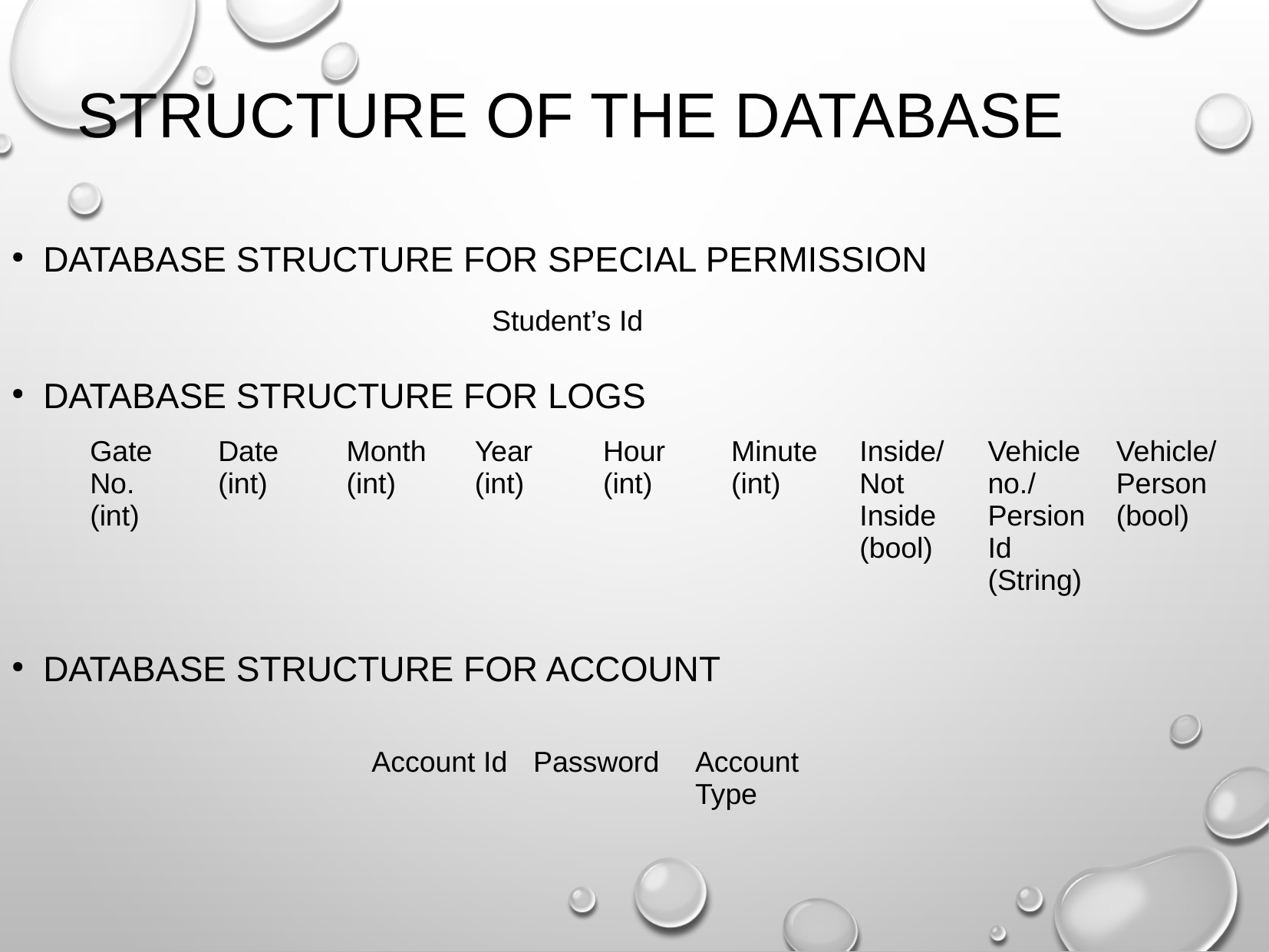

Structure of the Database
Database Structure for Special Permission

Database Structure for logs

Database Structure for Account

| Student’s Id |
| --- |
| Gate No. (int) | Date (int) | Month (int) | Year (int) | Hour (int) | Minute (int) | Inside/ Not Inside (bool) | Vehicle no./ Persion Id (String) | Vehicle/Person (bool) |
| --- | --- | --- | --- | --- | --- | --- | --- | --- |
| Account Id | Password | Account Type |
| --- | --- | --- |